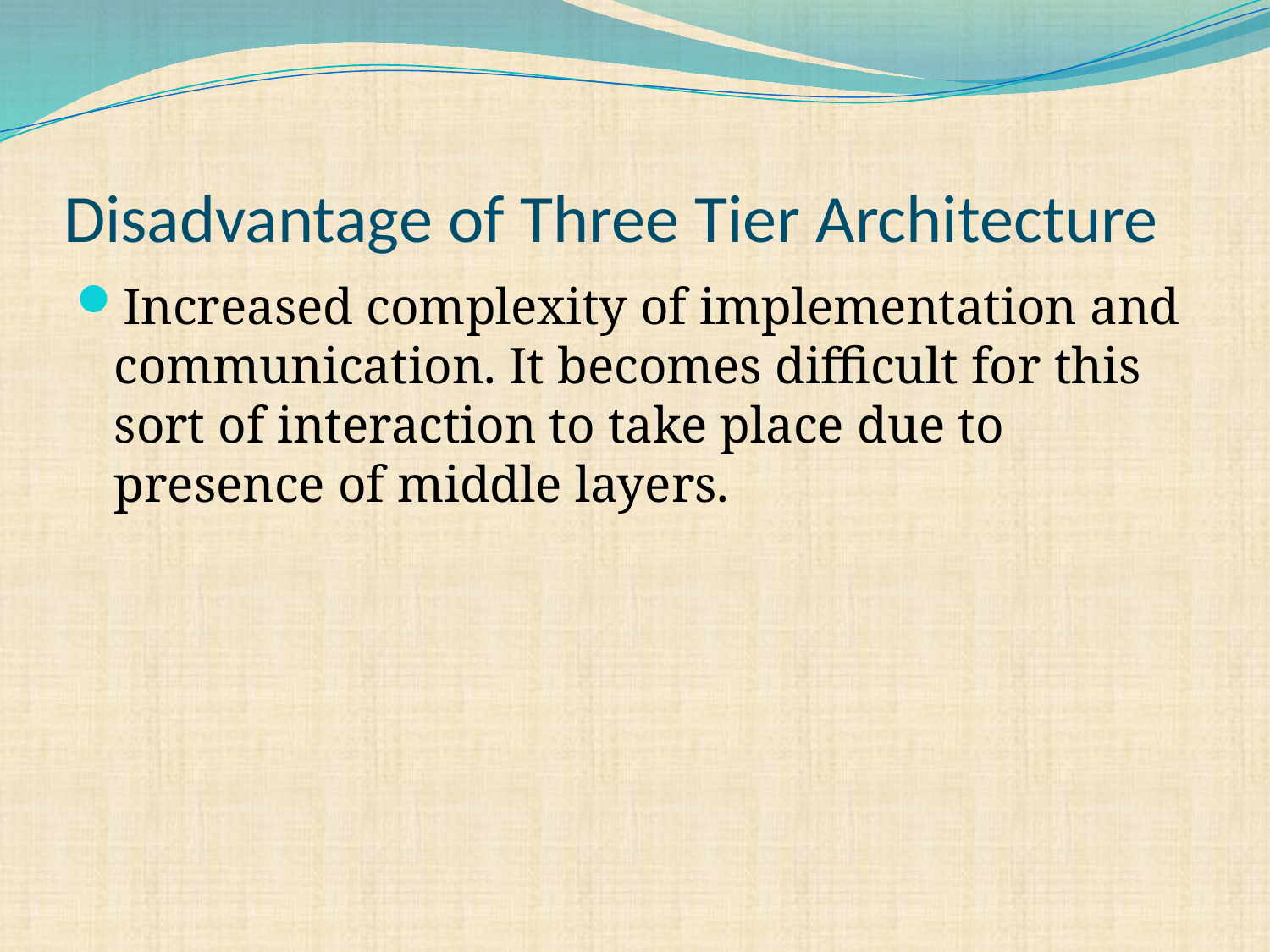

# Disadvantage of Three Tier Architecture
Increased complexity of implementation and communication. It becomes difficult for this sort of interaction to take place due to presence of middle layers.